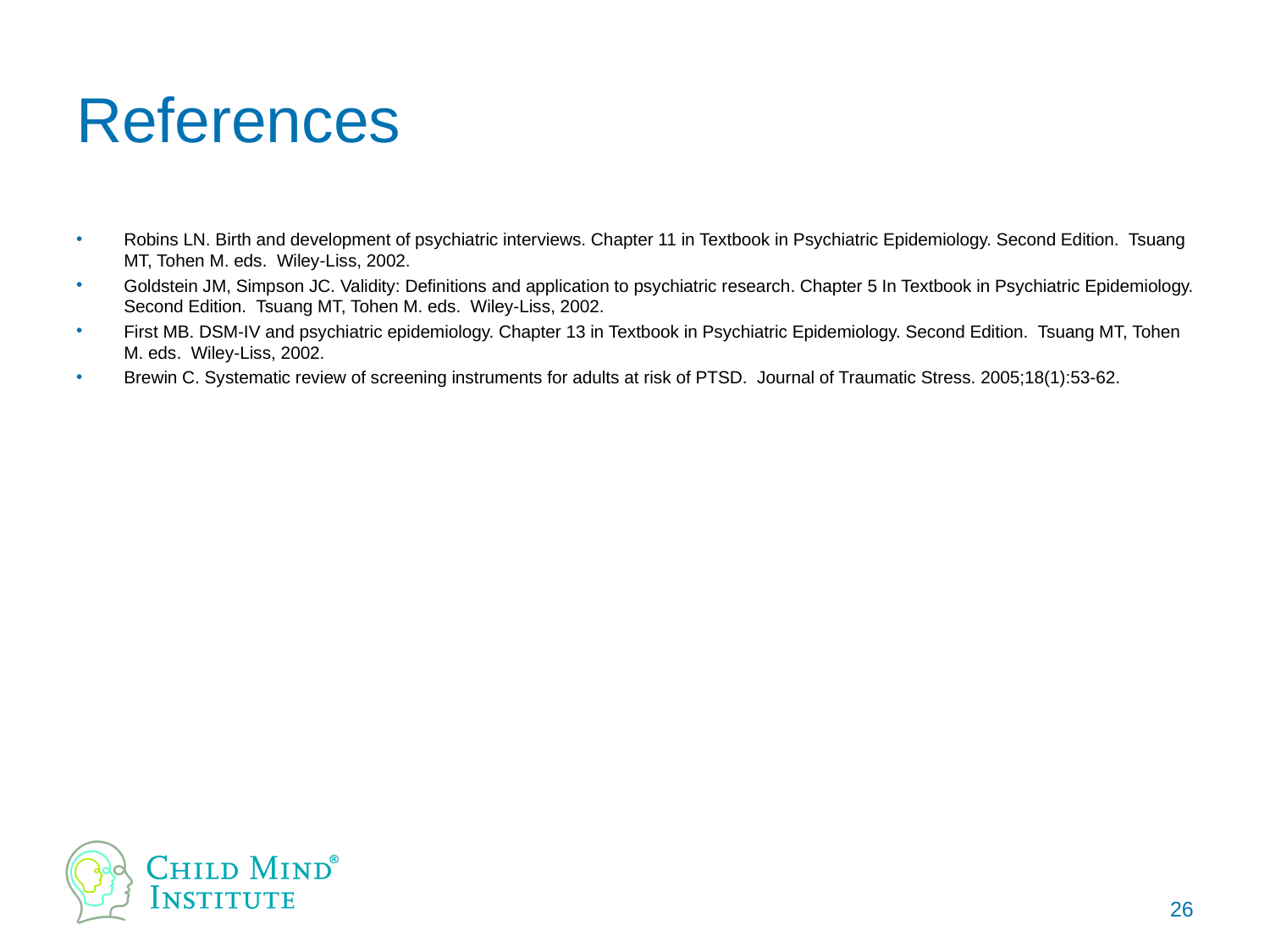

# References
Robins LN. Birth and development of psychiatric interviews. Chapter 11 in Textbook in Psychiatric Epidemiology. Second Edition.  Tsuang MT, Tohen M. eds.  Wiley-Liss, 2002.
Goldstein JM, Simpson JC. Validity: Definitions and application to psychiatric research. Chapter 5 In Textbook in Psychiatric Epidemiology. Second Edition.  Tsuang MT, Tohen M. eds.  Wiley-Liss, 2002.
First MB. DSM-IV and psychiatric epidemiology. Chapter 13 in Textbook in Psychiatric Epidemiology. Second Edition.  Tsuang MT, Tohen M. eds.  Wiley-Liss, 2002.
Brewin C. Systematic review of screening instruments for adults at risk of PTSD.  Journal of Traumatic Stress. 2005;18(1):53-62.

26